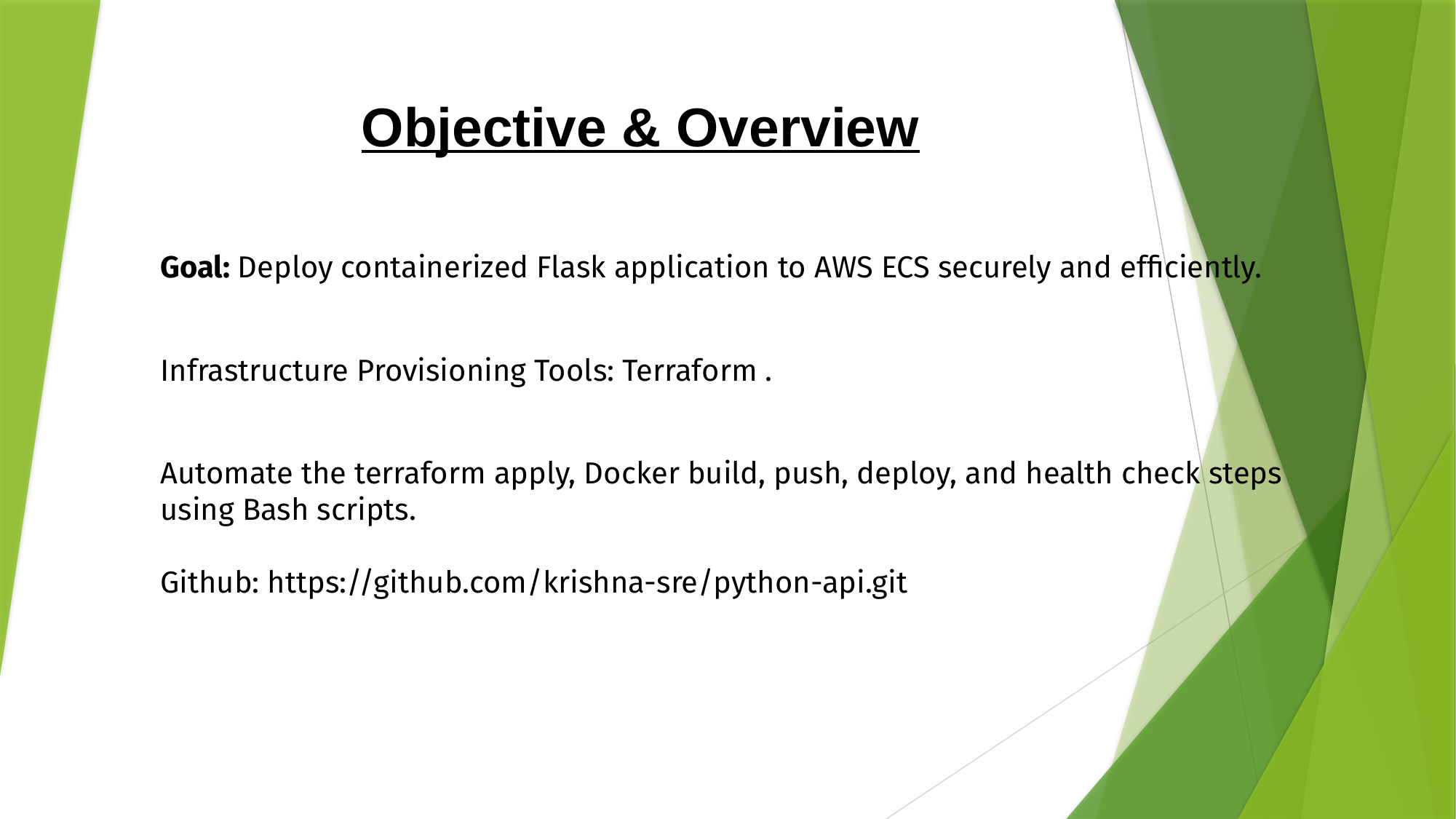

# Objective & Overview
Goal: Deploy containerized Flask application to AWS ECS securely and efficiently.

Infrastructure Provisioning Tools: Terraform .

Automate the terraform apply, Docker build, push, deploy, and health check steps using Bash scripts.
Github: https://github.com/krishna-sre/python-api.git